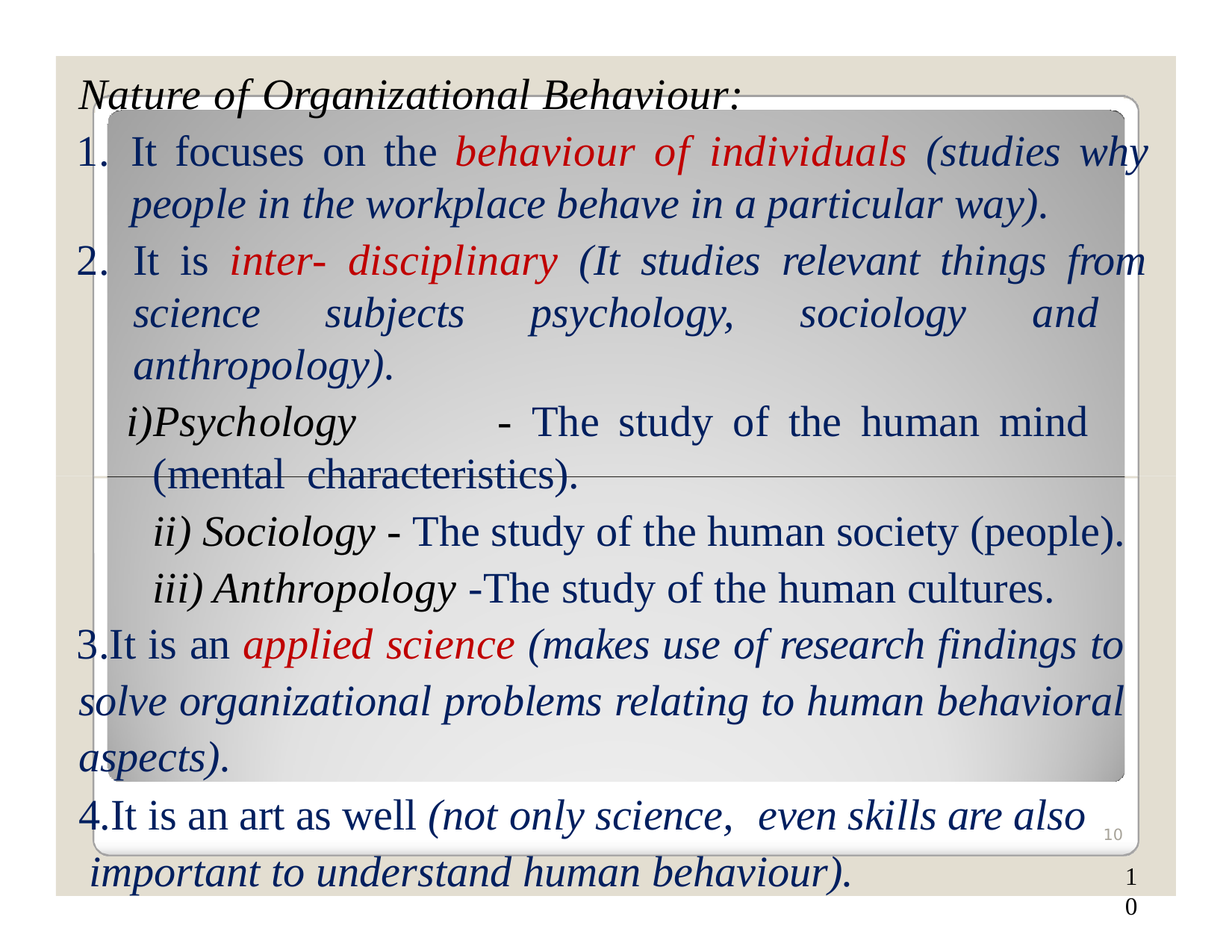

# Nature of Organizational Behaviour:

It focuses on the behaviour of individuals (studies why  people in the workplace behave in a particular way).
It is inter- disciplinary (It studies relevant things from  science subjects psychology, sociology and  anthropology).
Psychology	-	The	study	of	the	human	mind	(mental  characteristics).
Sociology - The study of the human society (people).
Anthropology -The study of the human cultures.
It is an applied science (makes use of research findings to  solve organizational problems relating to human behavioral  aspects).

4.It is an art as well (not only science,	even skills are also  important to understand human behaviour).
10
1 0